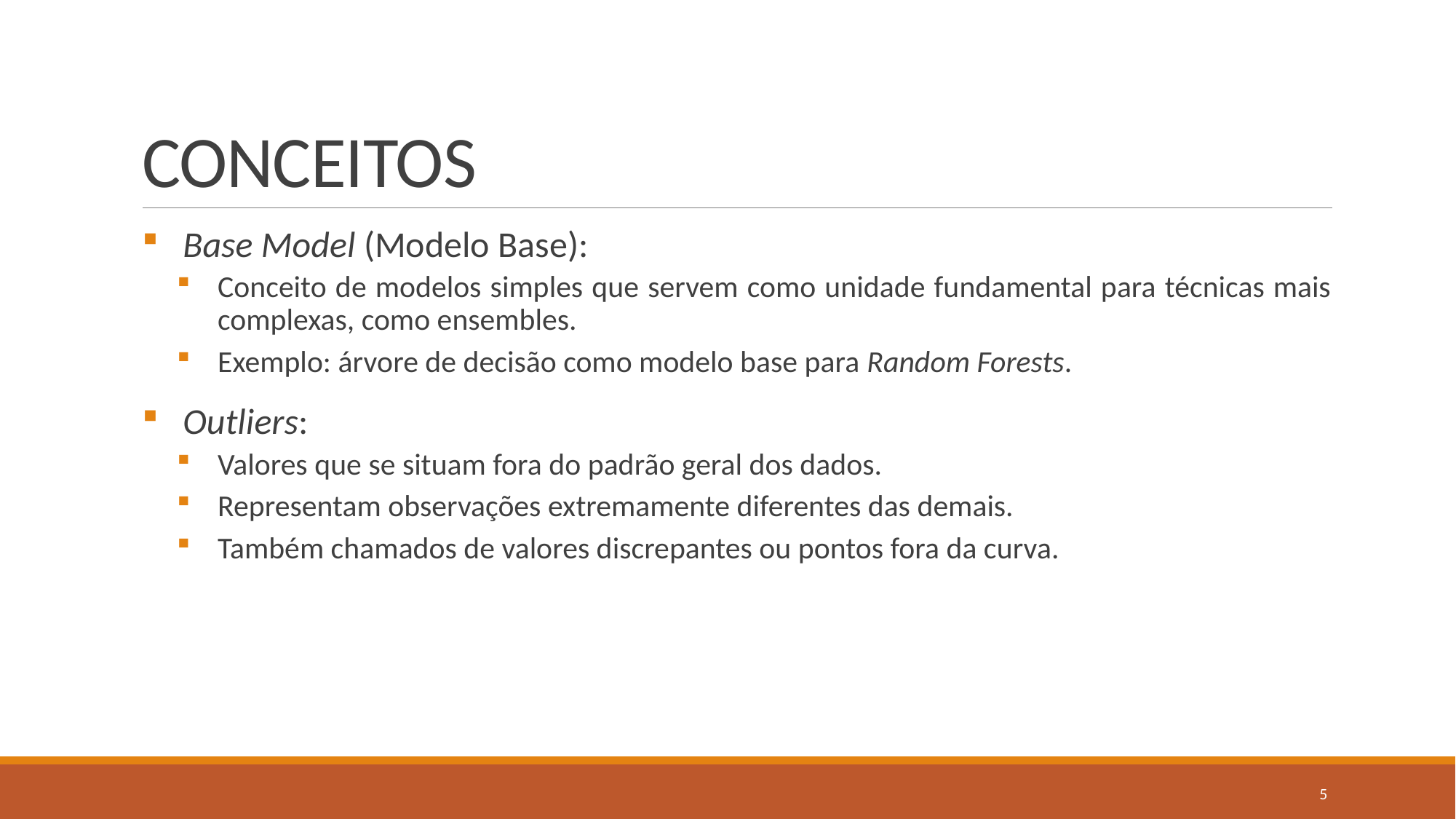

# CONCEITOS
Base Model (Modelo Base):
Conceito de modelos simples que servem como unidade fundamental para técnicas mais complexas, como ensembles.
Exemplo: árvore de decisão como modelo base para Random Forests.
Outliers:
Valores que se situam fora do padrão geral dos dados.
Representam observações extremamente diferentes das demais.
Também chamados de valores discrepantes ou pontos fora da curva.
5